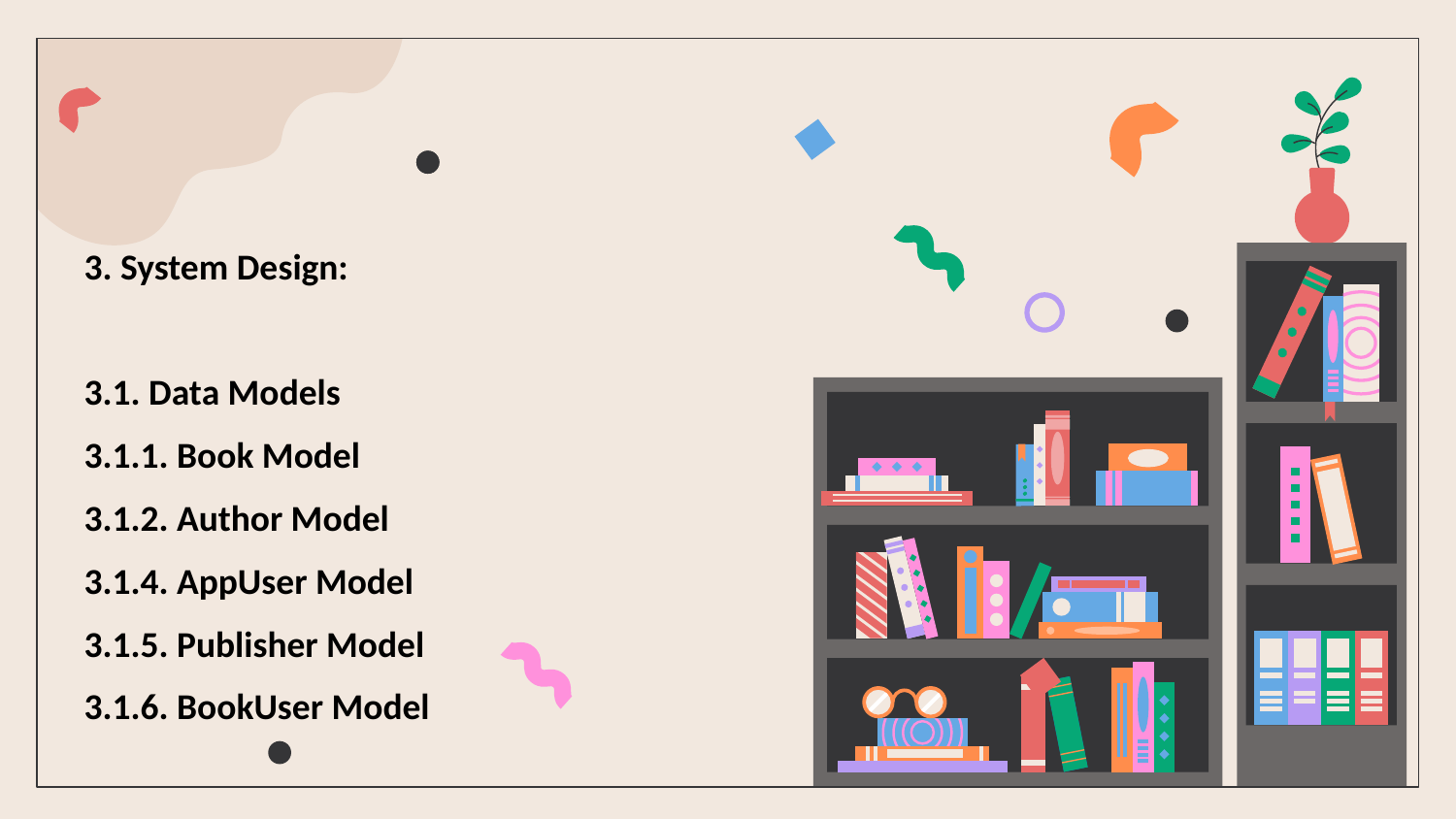

3. System Design:

3.1. Data Models
3.1.1. Book Model
3.1.2. Author Model
3.1.4. AppUser Model
3.1.5. Publisher Model
3.1.6. BookUser Model